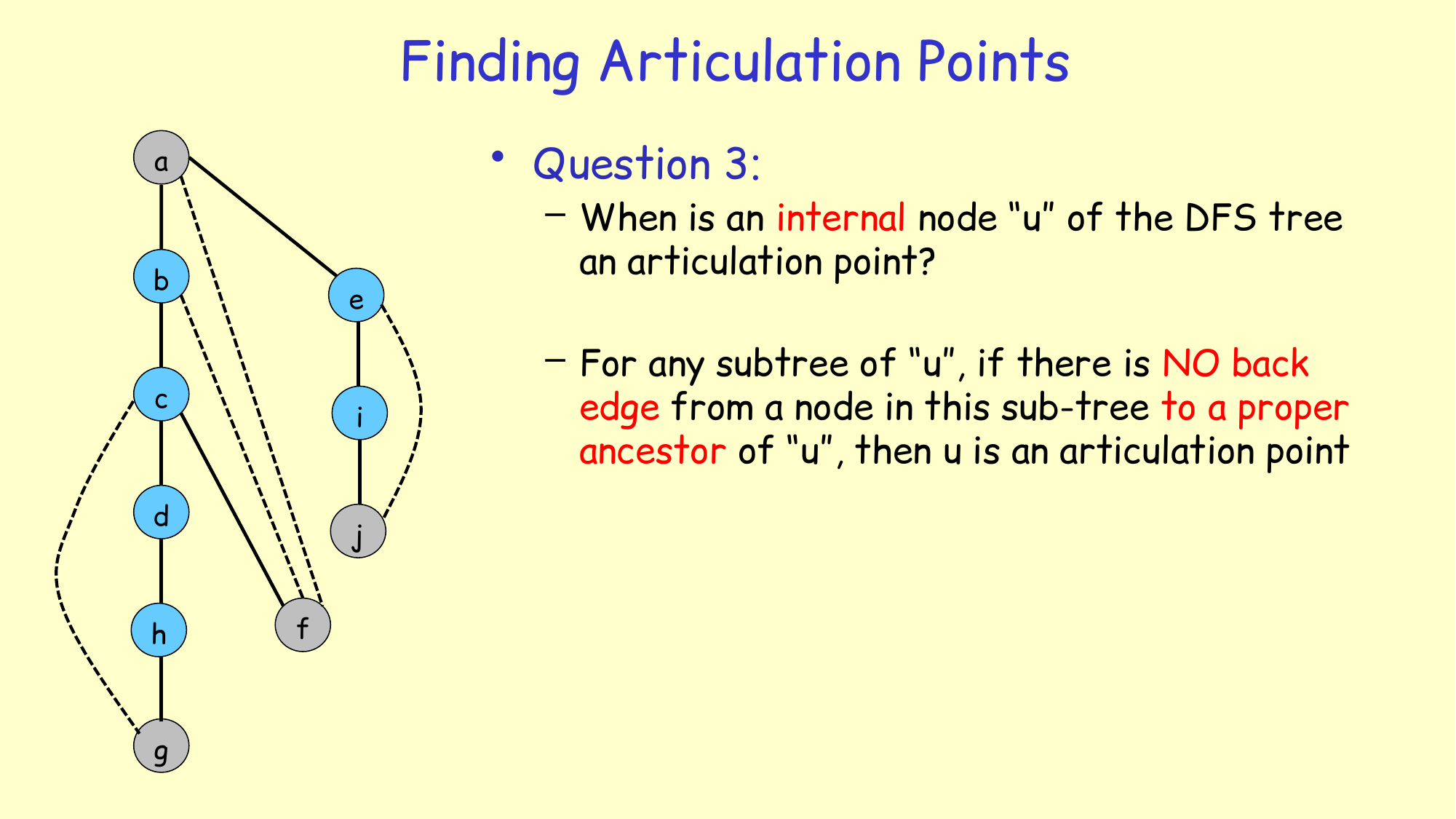

# Finding Articulation Points
a
Question 3:
When is an internal node “u” of the DFS tree an articulation point?

For any subtree of “u”, if there is NO back edge from a node in this sub-tree to a proper ancestor of “u”, then u is an articulation point
b
e

c
i

d
j
f
h
g